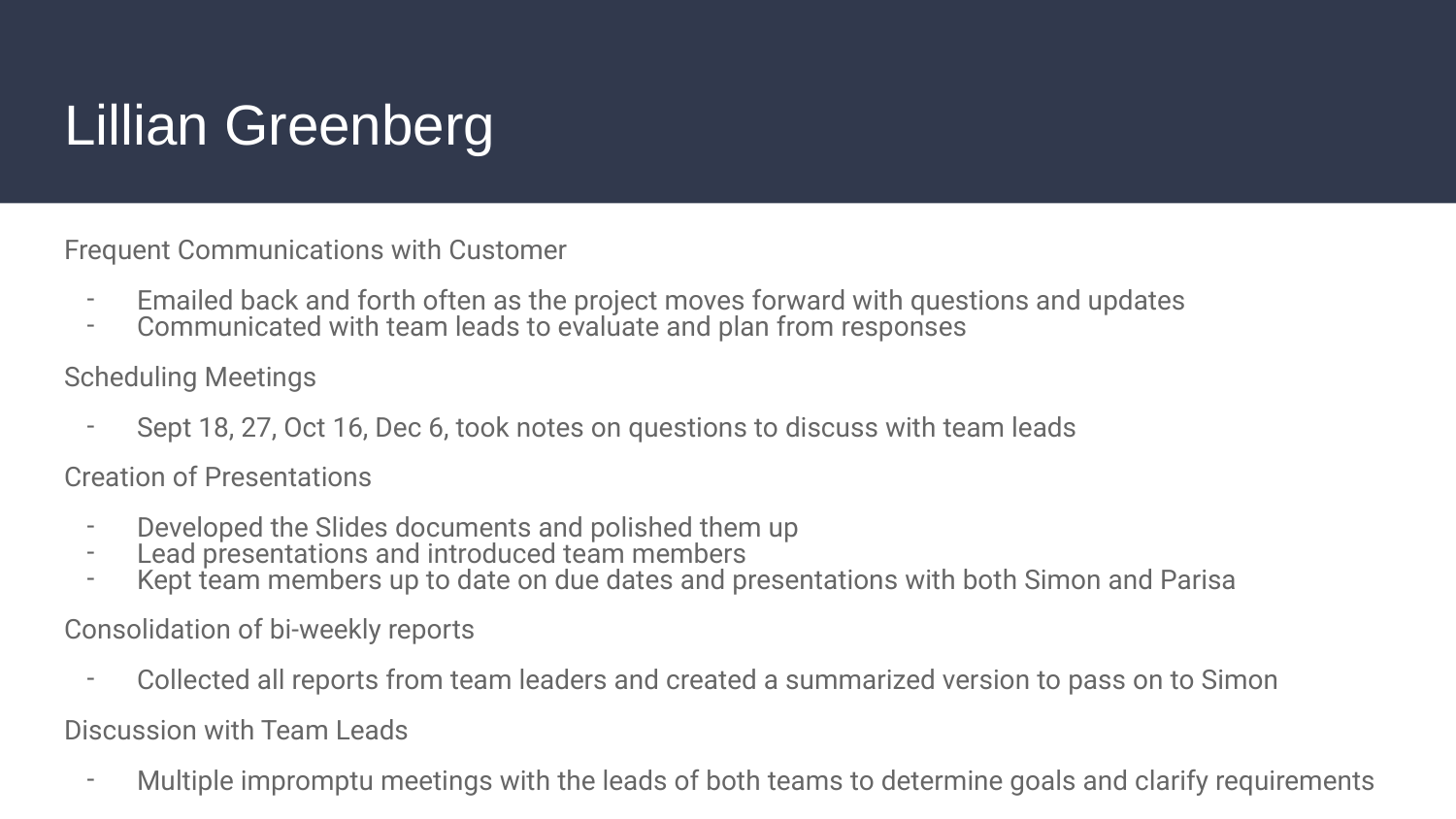

# Lillian Greenberg
Frequent Communications with Customer
Emailed back and forth often as the project moves forward with questions and updates
Communicated with team leads to evaluate and plan from responses
Scheduling Meetings
Sept 18, 27, Oct 16, Dec 6, took notes on questions to discuss with team leads
Creation of Presentations
Developed the Slides documents and polished them up
Lead presentations and introduced team members
Kept team members up to date on due dates and presentations with both Simon and Parisa
Consolidation of bi-weekly reports
Collected all reports from team leaders and created a summarized version to pass on to Simon
Discussion with Team Leads
Multiple impromptu meetings with the leads of both teams to determine goals and clarify requirements